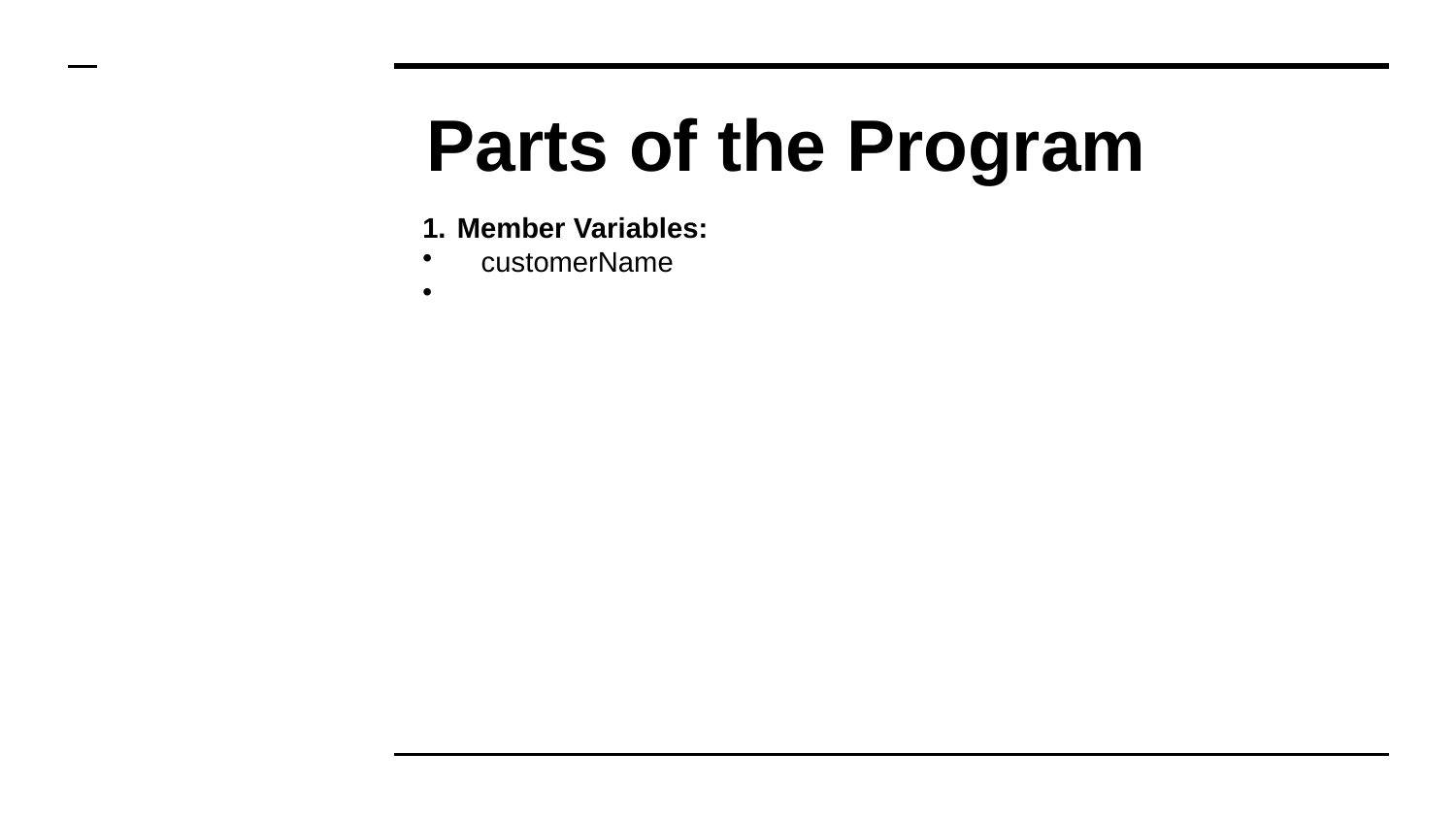

Parts of the Program
Member Variables:
   customerName